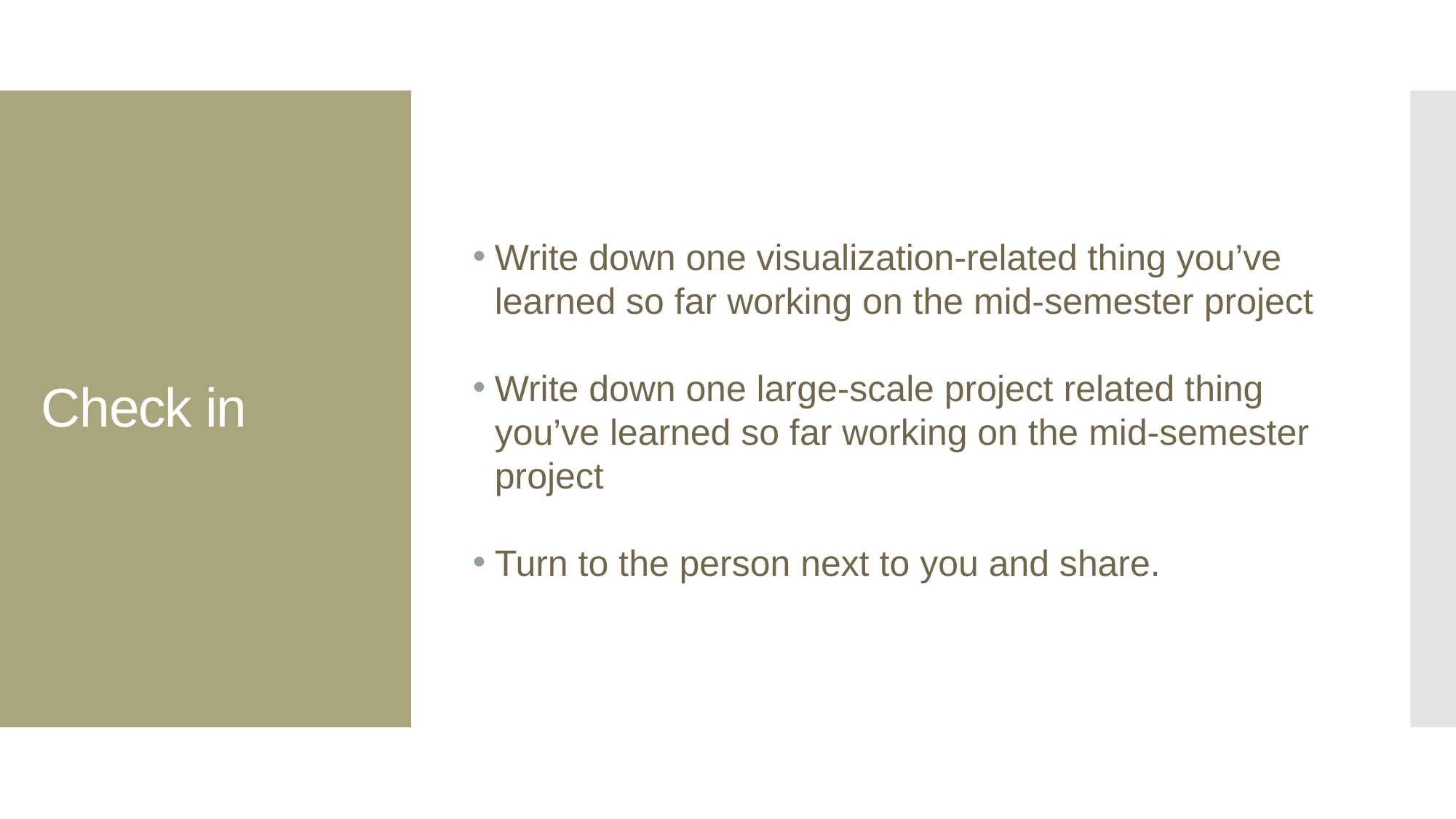

Write down one visualization-related thing you’ve learned so far working on the mid-semester project

Write down one large-scale project related thing you’ve learned so far working on the mid-semester project

Turn to the person next to you and share.
# Check in